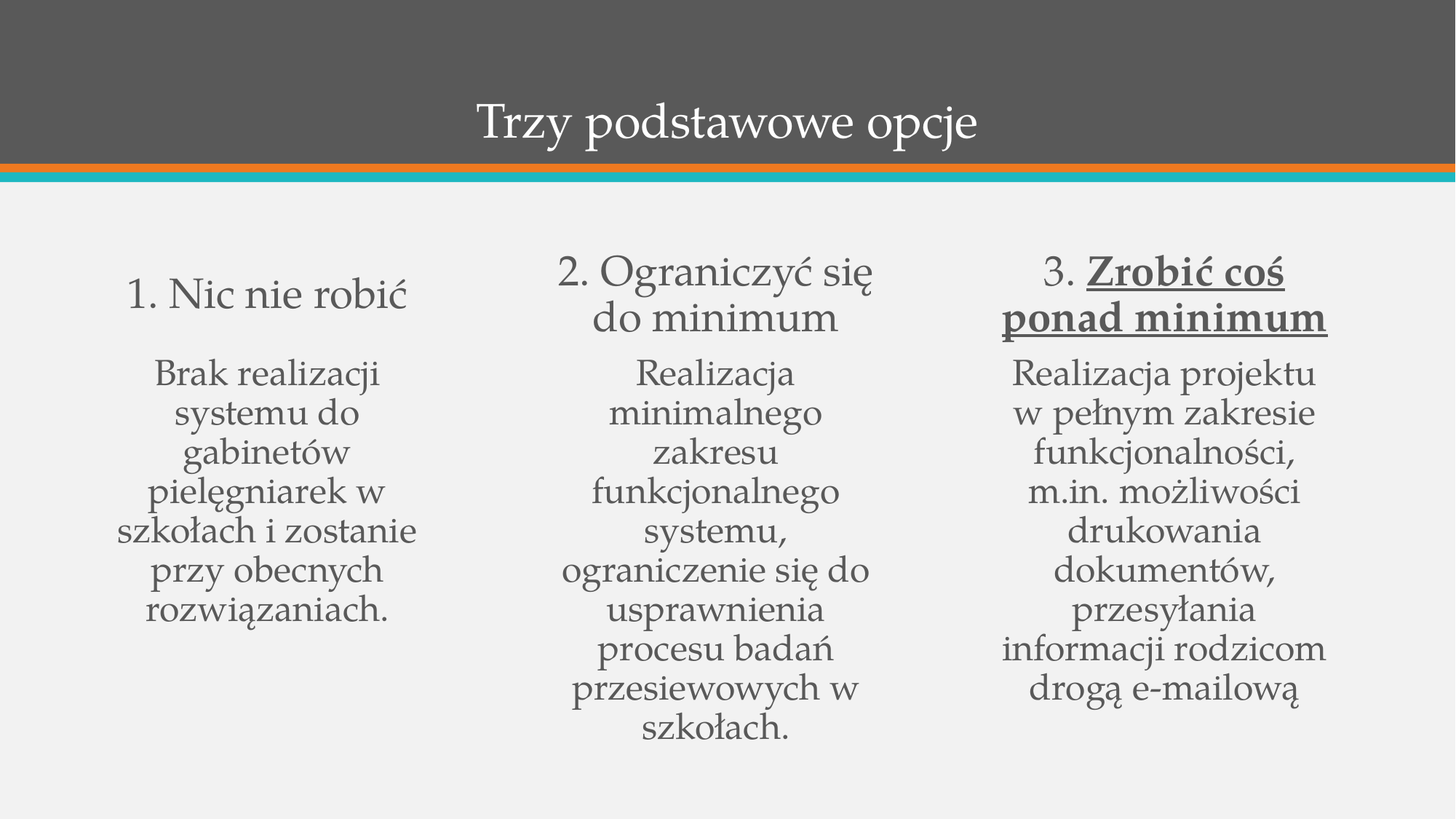

# Trzy podstawowe opcje
1. Nic nie robić
2. Ograniczyć się do minimum
3. Zrobić coś ponad minimum
Brak realizacji systemu do gabinetów pielęgniarek w szkołach i zostanie przy obecnych rozwiązaniach.
Realizacja minimalnego zakresu funkcjonalnego systemu, ograniczenie się do usprawnienia procesu badań przesiewowych w szkołach.
Realizacja projektu w pełnym zakresie funkcjonalności, m.in. możliwości drukowania dokumentów, przesyłania informacji rodzicom drogą e-mailową